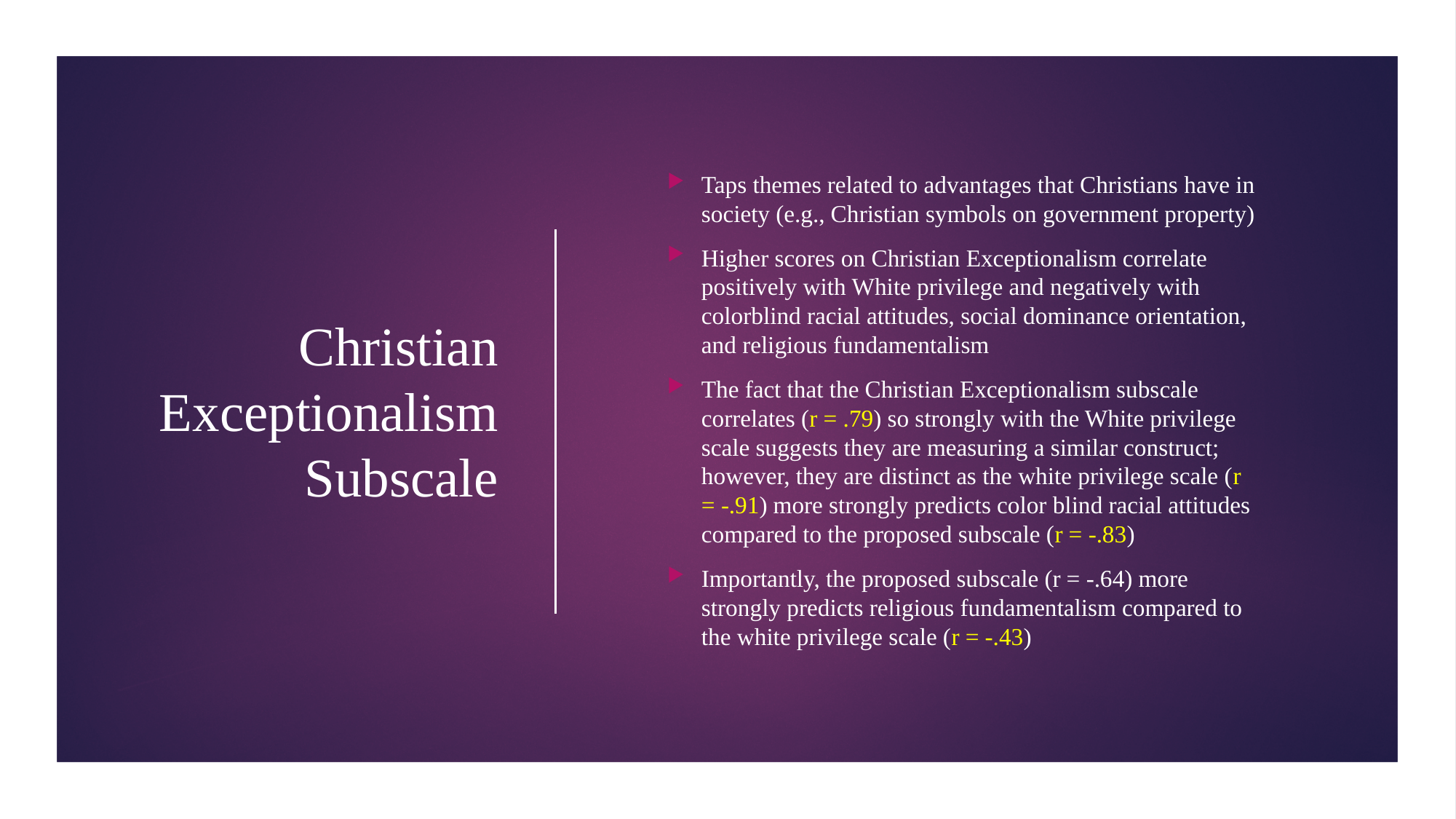

# Christian Exceptionalism Subscale
Taps themes related to advantages that Christians have in society (e.g., Christian symbols on government property)
Higher scores on Christian Exceptionalism correlate positively with White privilege and negatively with colorblind racial attitudes, social dominance orientation, and religious fundamentalism
The fact that the Christian Exceptionalism subscale correlates (r = .79) so strongly with the White privilege scale suggests they are measuring a similar construct; however, they are distinct as the white privilege scale (r = -.91) more strongly predicts color blind racial attitudes compared to the proposed subscale (r = -.83)
Importantly, the proposed subscale (r = -.64) more strongly predicts religious fundamentalism compared to the white privilege scale (r = -.43)